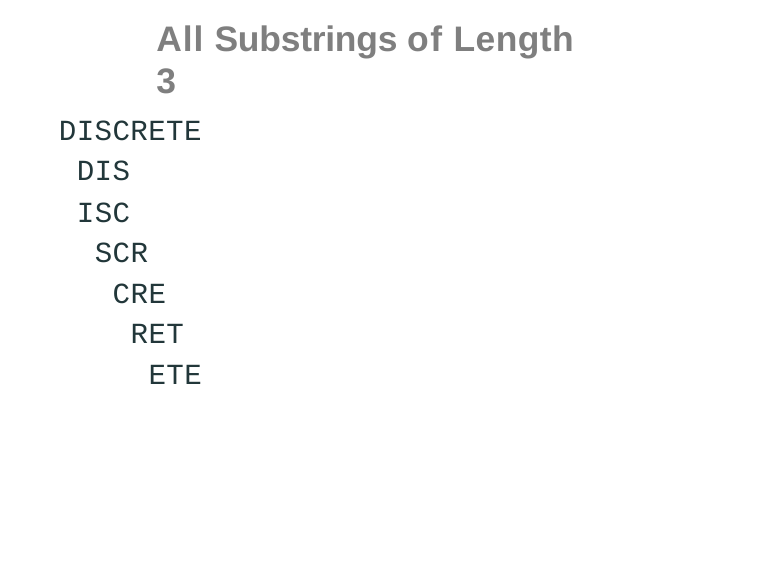

All Substrings of Length 3
# DISCRETE  DIS
ISC
SCR
CRE
RET
ETE